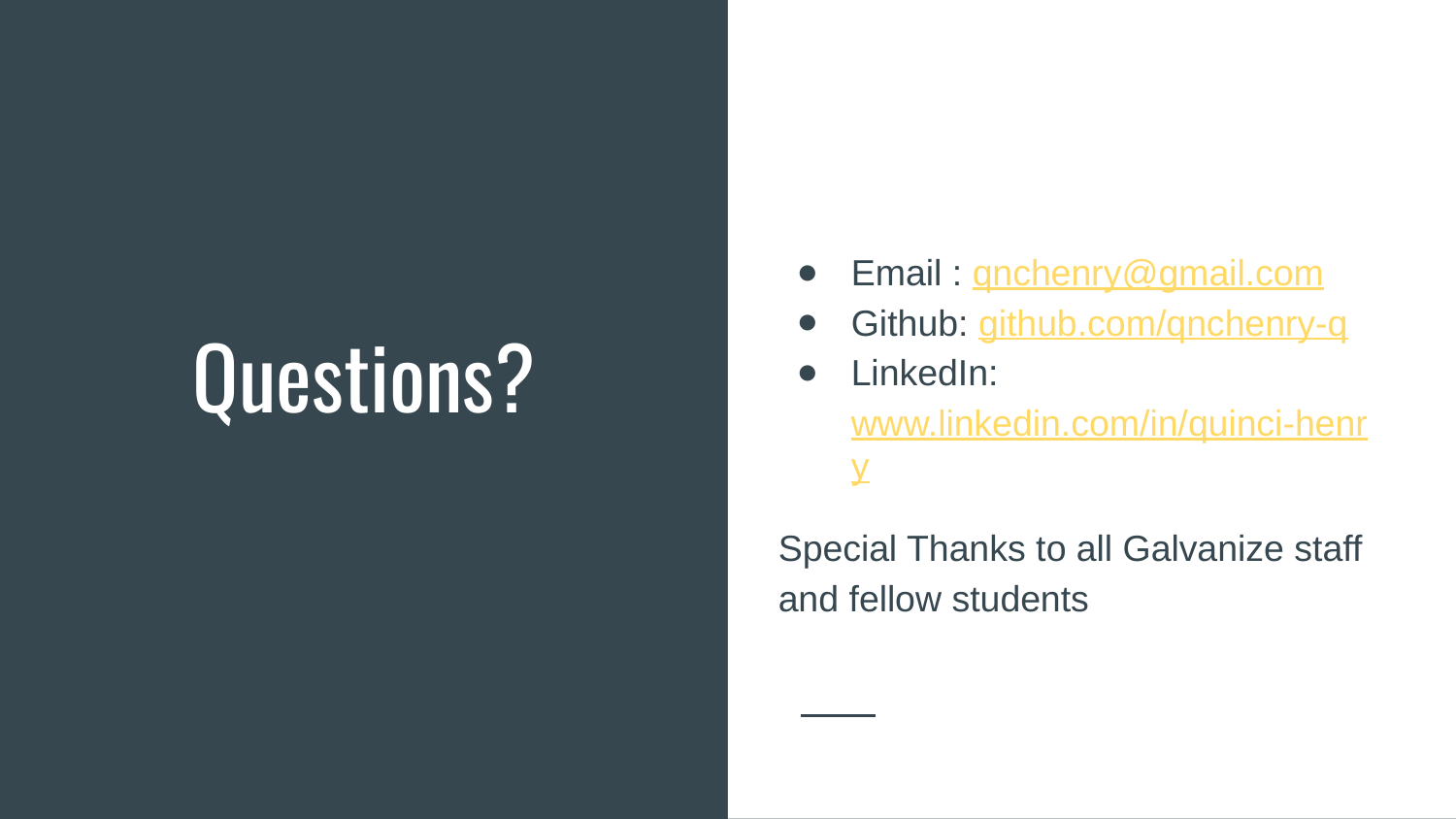

Email : qnchenry@gmail.com
Github: github.com/qnchenry-q
LinkedIn: www.linkedin.com/in/quinci-henry
Special Thanks to all Galvanize staff and fellow students
# Questions?